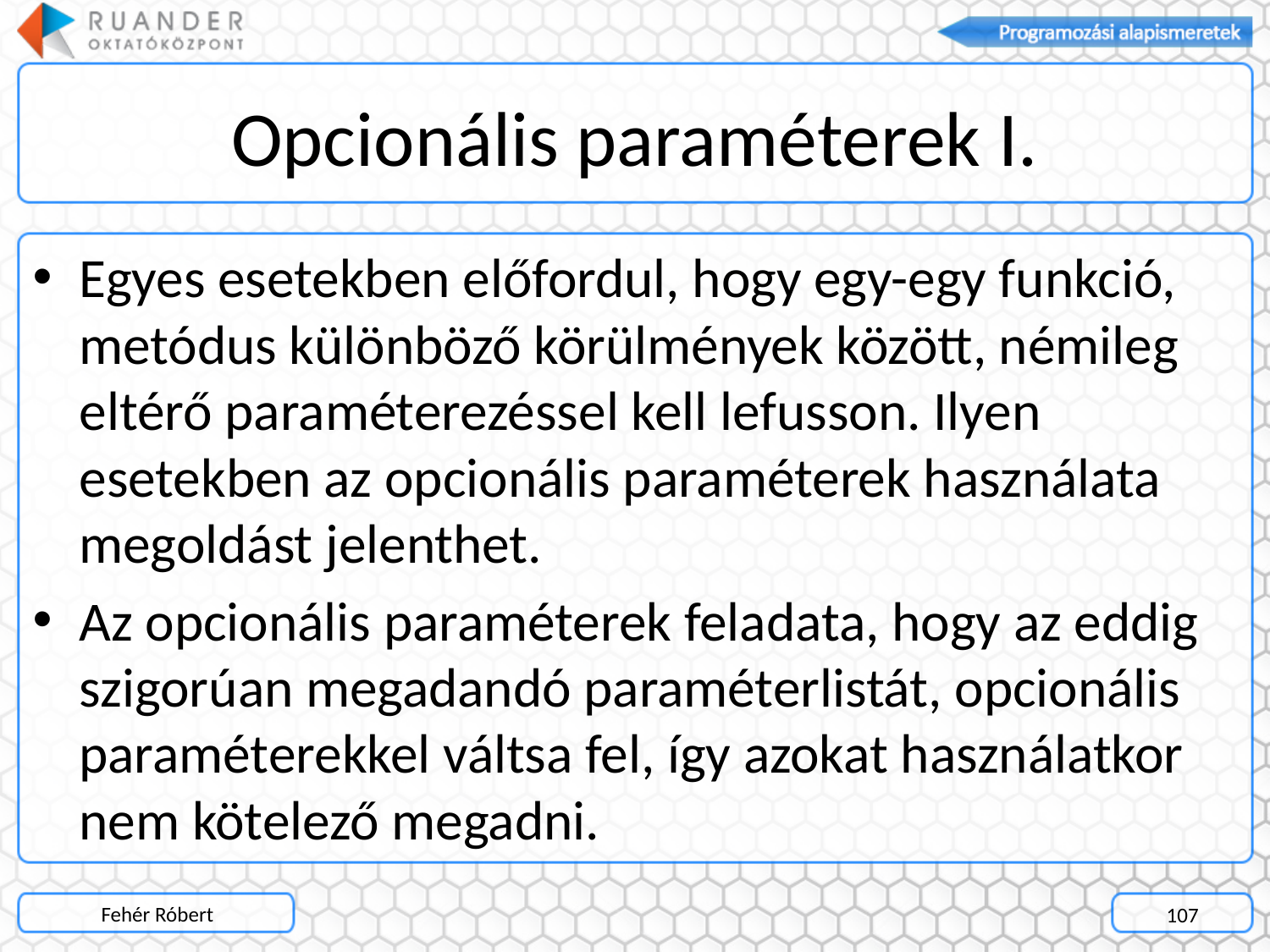

# Opcionális paraméterek I.
Egyes esetekben előfordul, hogy egy-egy funkció, metódus különböző körülmények között, némileg eltérő paraméterezéssel kell lefusson. Ilyen esetekben az opcionális paraméterek használata megoldást jelenthet.
Az opcionális paraméterek feladata, hogy az eddig szigorúan megadandó paraméterlistát, opcionális paraméterekkel váltsa fel, így azokat használatkor nem kötelező megadni.
Fehér Róbert
107